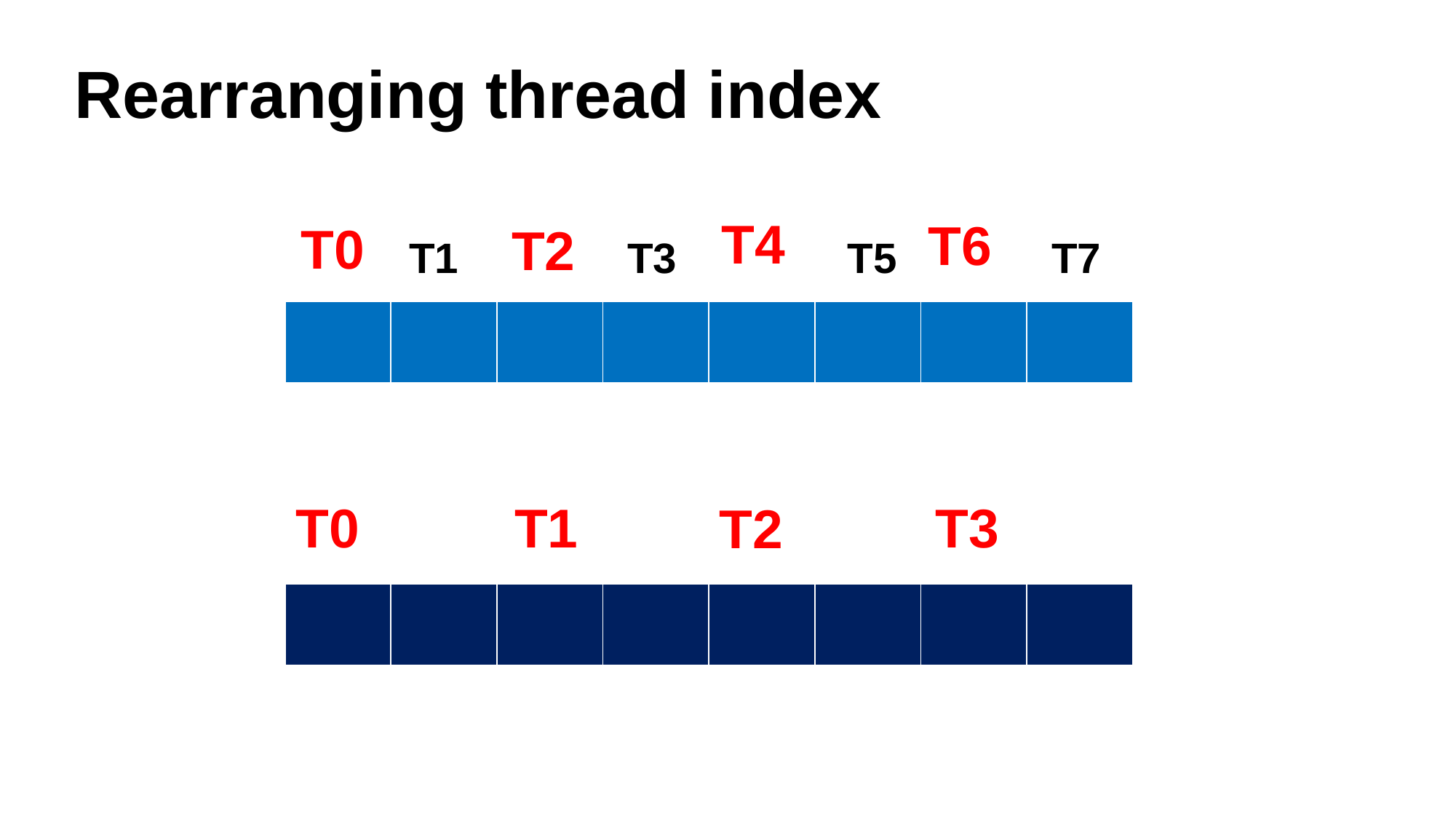

# Rearranging thread index
T4
T6
T0
T2
T4
T0
T1
T2
T3
T5
T6
T7
|  |  |  |  |  |  |  |  |
| --- | --- | --- | --- | --- | --- | --- | --- |
T0
T1
T3
T2
|  |  |  |  |  |  |  |  |
| --- | --- | --- | --- | --- | --- | --- | --- |